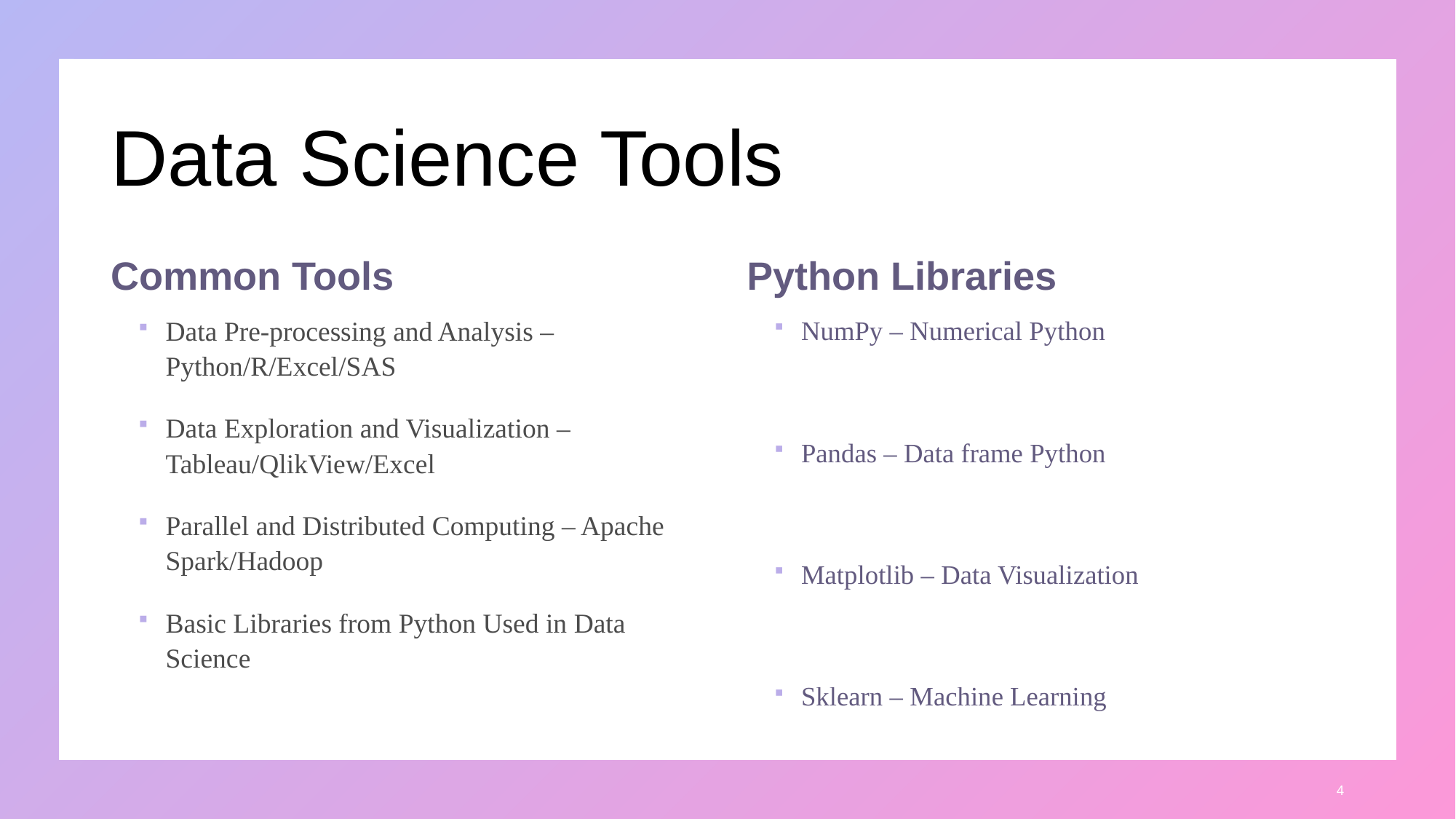

# Data Science Tools
Common Tools
Python Libraries
Data Pre-processing and Analysis – Python/R/Excel/SAS
Data Exploration and Visualization – Tableau/QlikView/Excel
Parallel and Distributed Computing – Apache Spark/Hadoop
Basic Libraries from Python Used in Data Science
NumPy – Numerical Python

Pandas – Data frame Python

Matplotlib – Data Visualization

Sklearn – Machine Learning
4